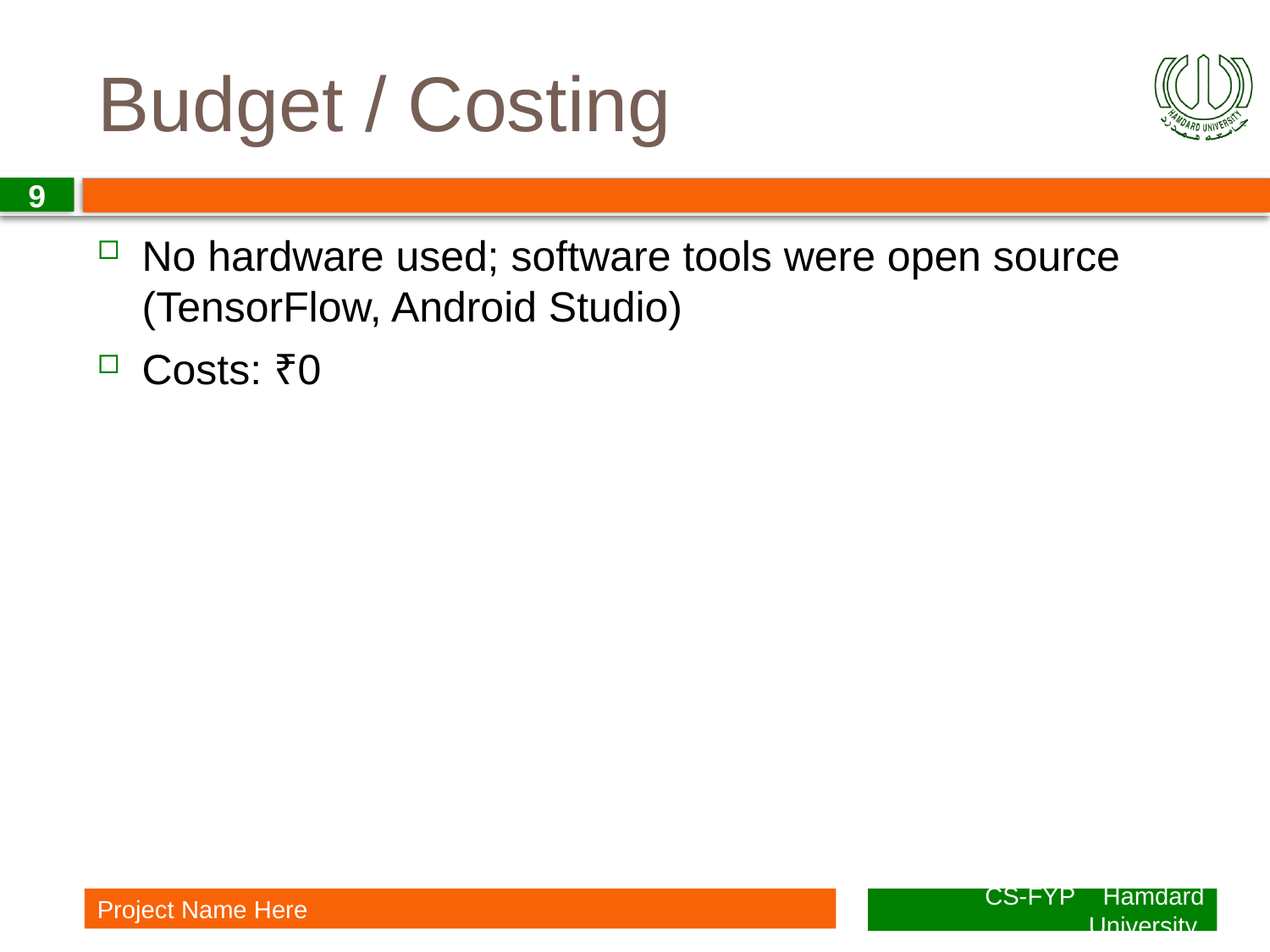

# Budget / Costing
9
No hardware used; software tools were open source (TensorFlow, Android Studio)
Costs: ₹0

Project Name Here
CS-FYP    Hamdard University